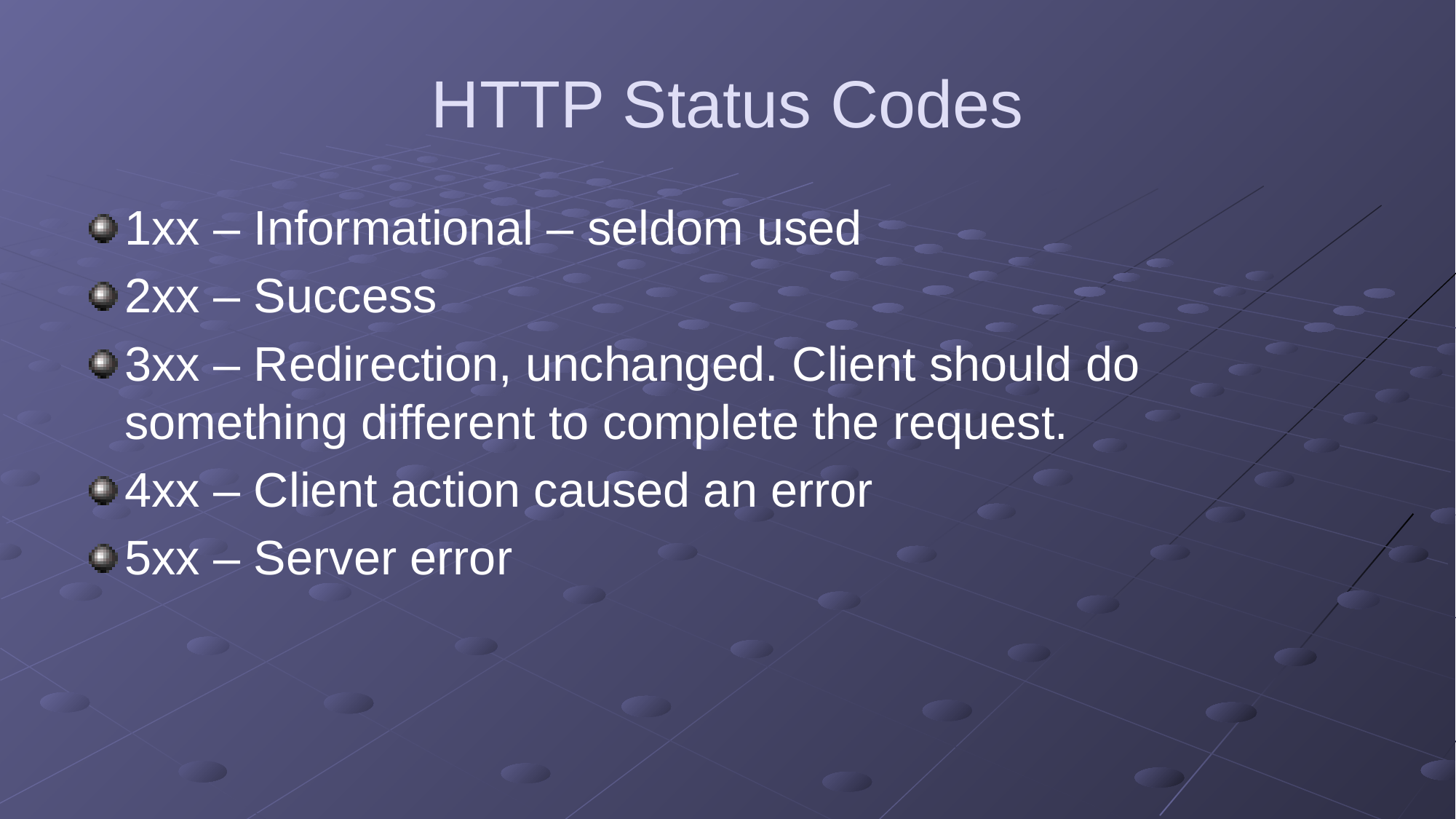

# HTTP Status Codes
1xx – Informational – seldom used
2xx – Success
3xx – Redirection, unchanged. Client should do something different to complete the request.
4xx – Client action caused an error
5xx – Server error